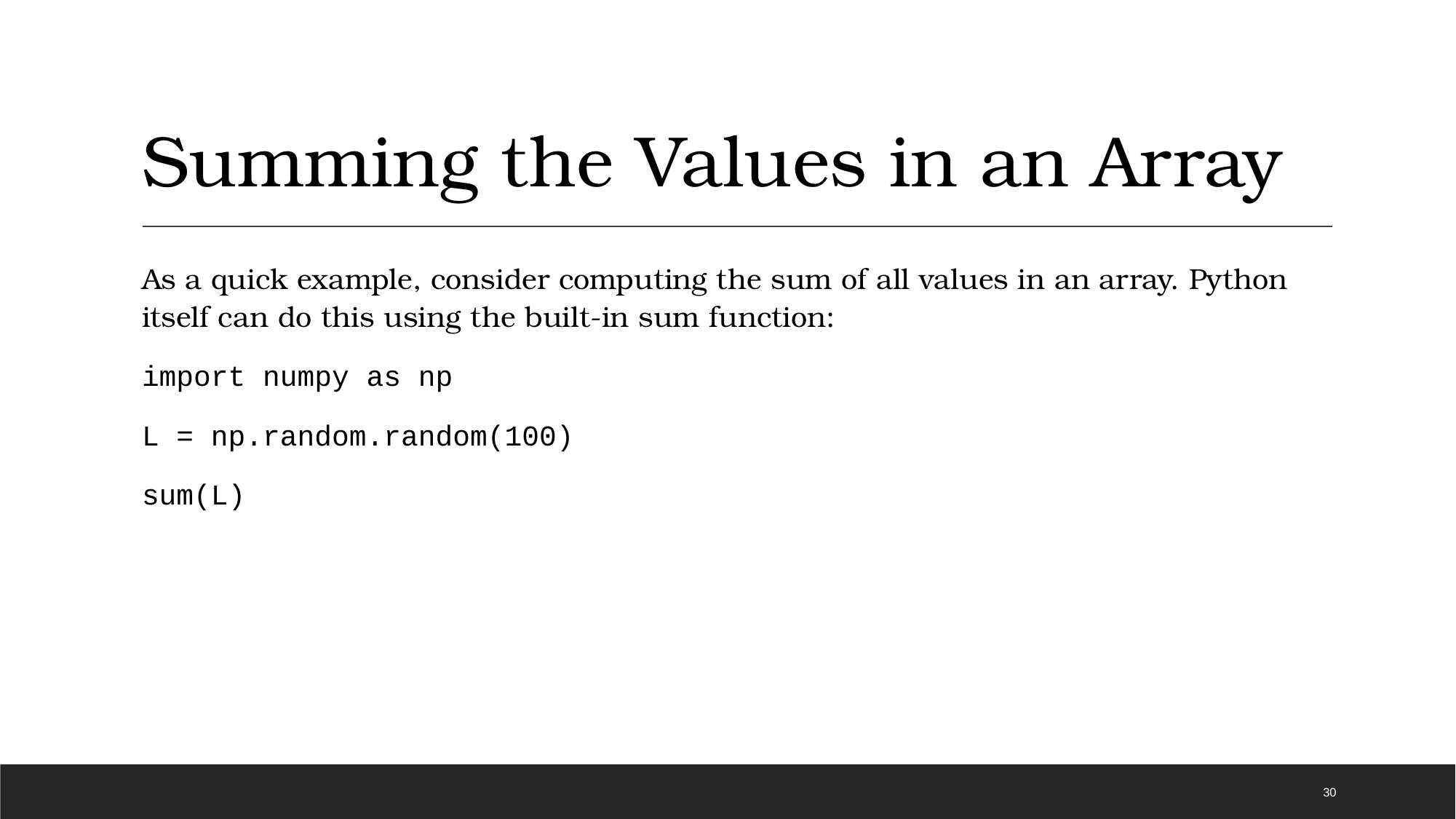

# Summing the Values in an Array
As a quick example, consider computing the sum of all values in an array. Python itself can do this using the built-in sum function:
import numpy as np
L = np.random.random(100)
sum(L)

30